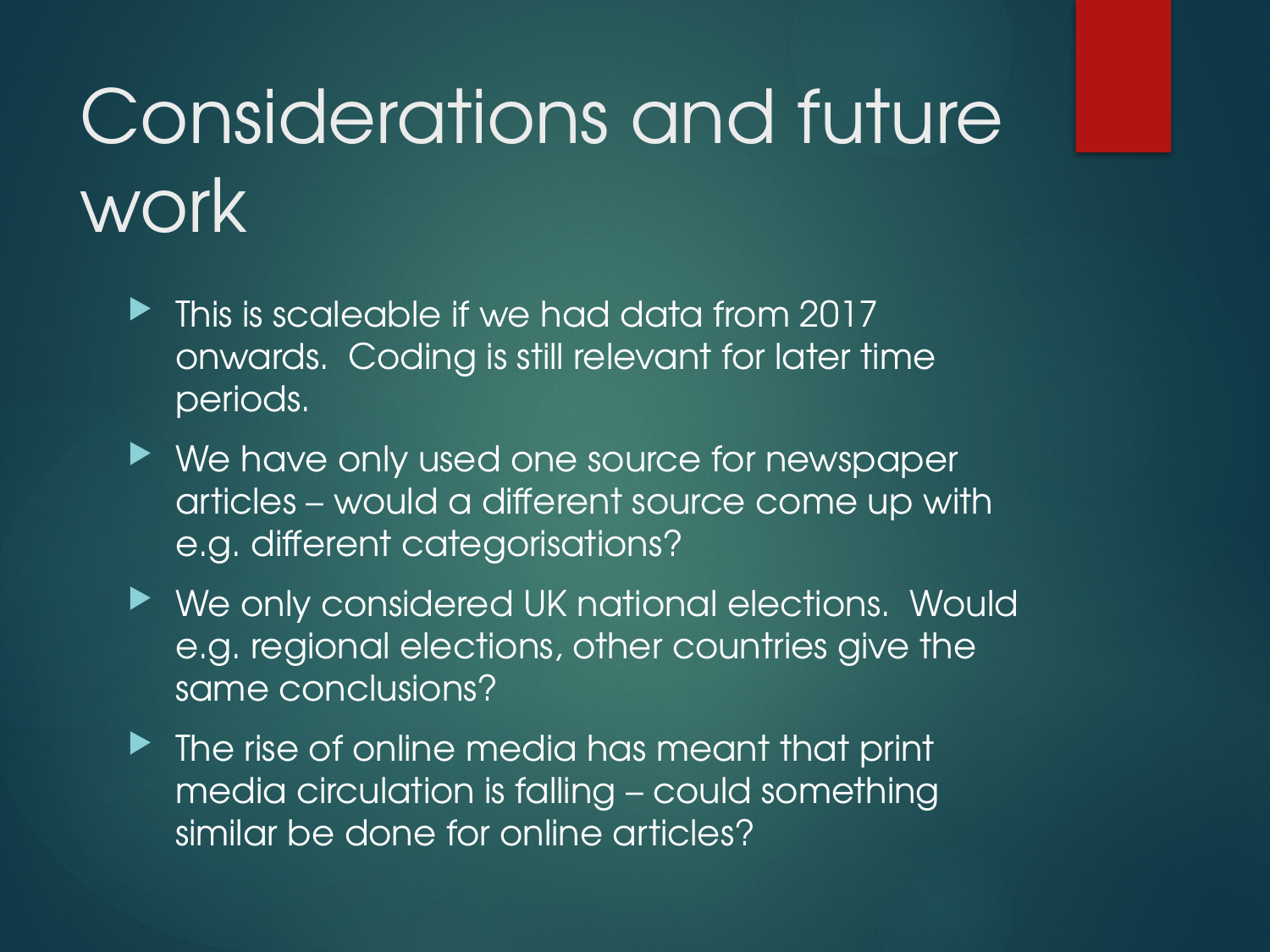

# Considerations and future work
This is scaleable if we had data from 2017 onwards.  Coding is still relevant for later time periods.
We have only used one source for newspaper articles – would a different source come up with e.g. different categorisations?
We only considered UK national elections.  Would e.g. regional elections, other countries give the same conclusions?
The rise of online media has meant that print media circulation is falling – could something similar be done for online articles?